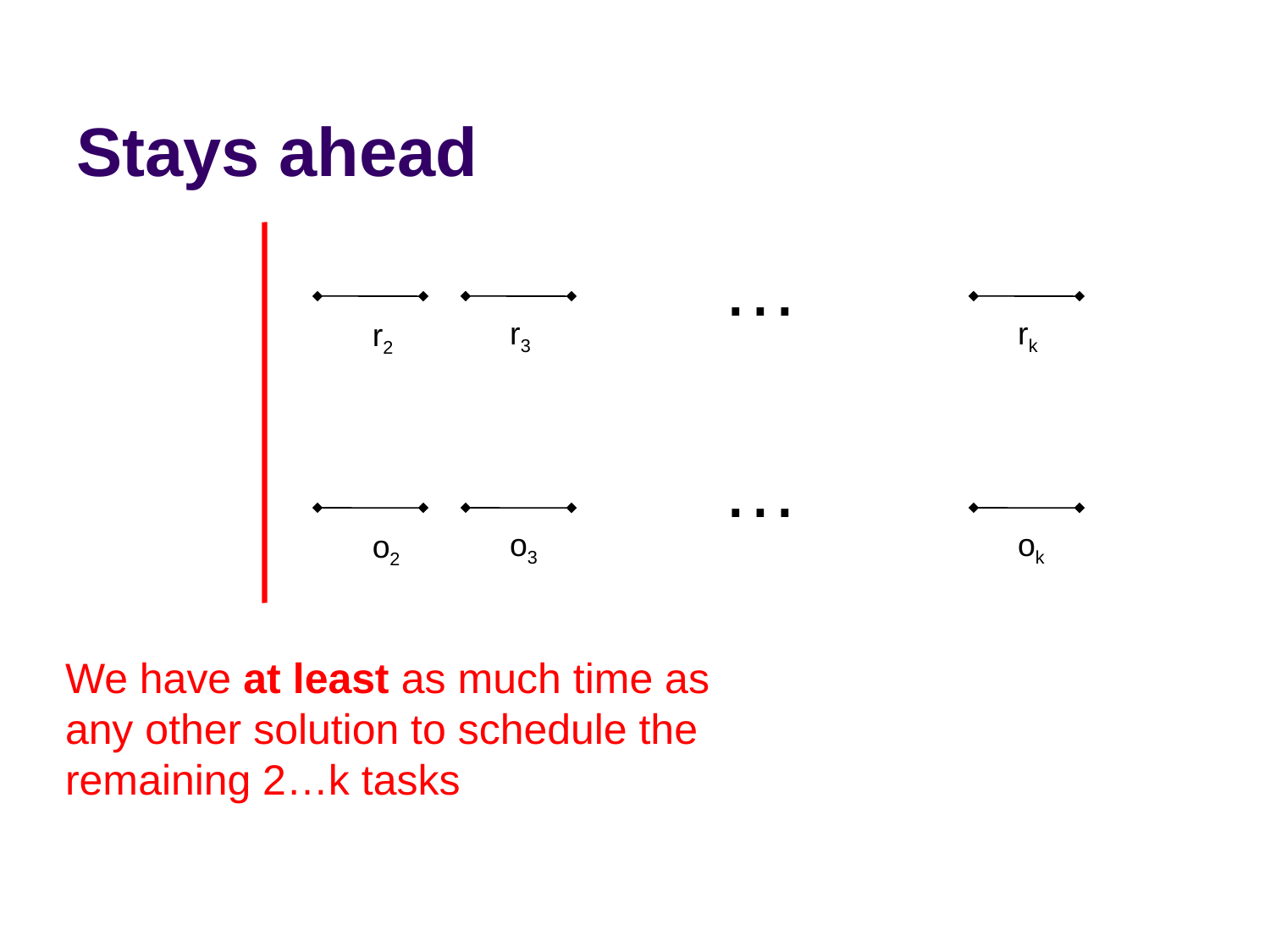

# Stays ahead

…

r3
rk
r2
…

o3
ok
o2
We have at least as much time as any other solution to schedule the remaining 2…k tasks